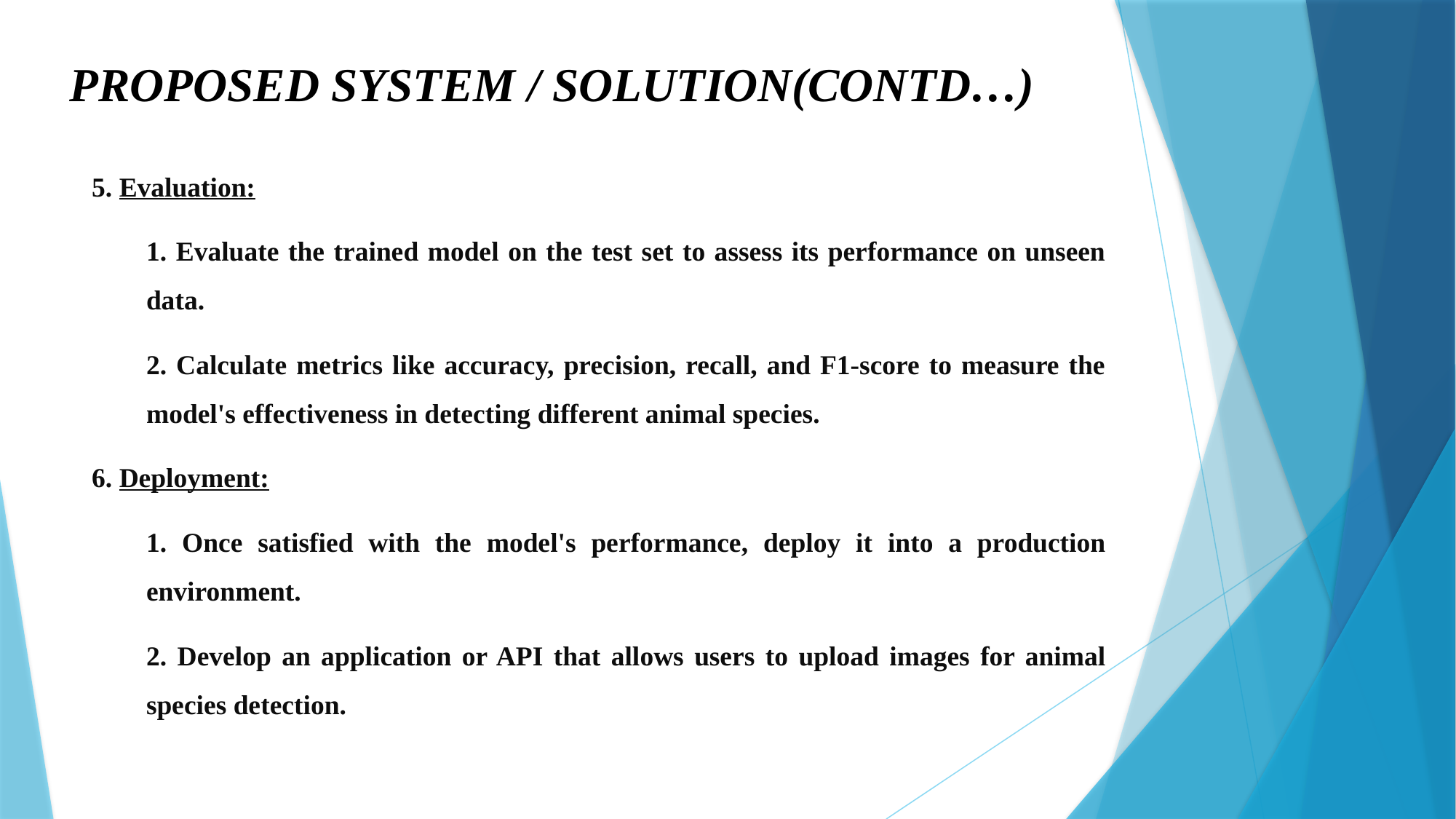

# PROPOSED SYSTEM / SOLUTION(CONTD…)

5. Evaluation:
1. Evaluate the trained model on the test set to assess its performance on unseen data.
2. Calculate metrics like accuracy, precision, recall, and F1-score to measure the model's effectiveness in detecting different animal species.
6. Deployment:
1. Once satisfied with the model's performance, deploy it into a production environment.
2. Develop an application or API that allows users to upload images for animal species detection.